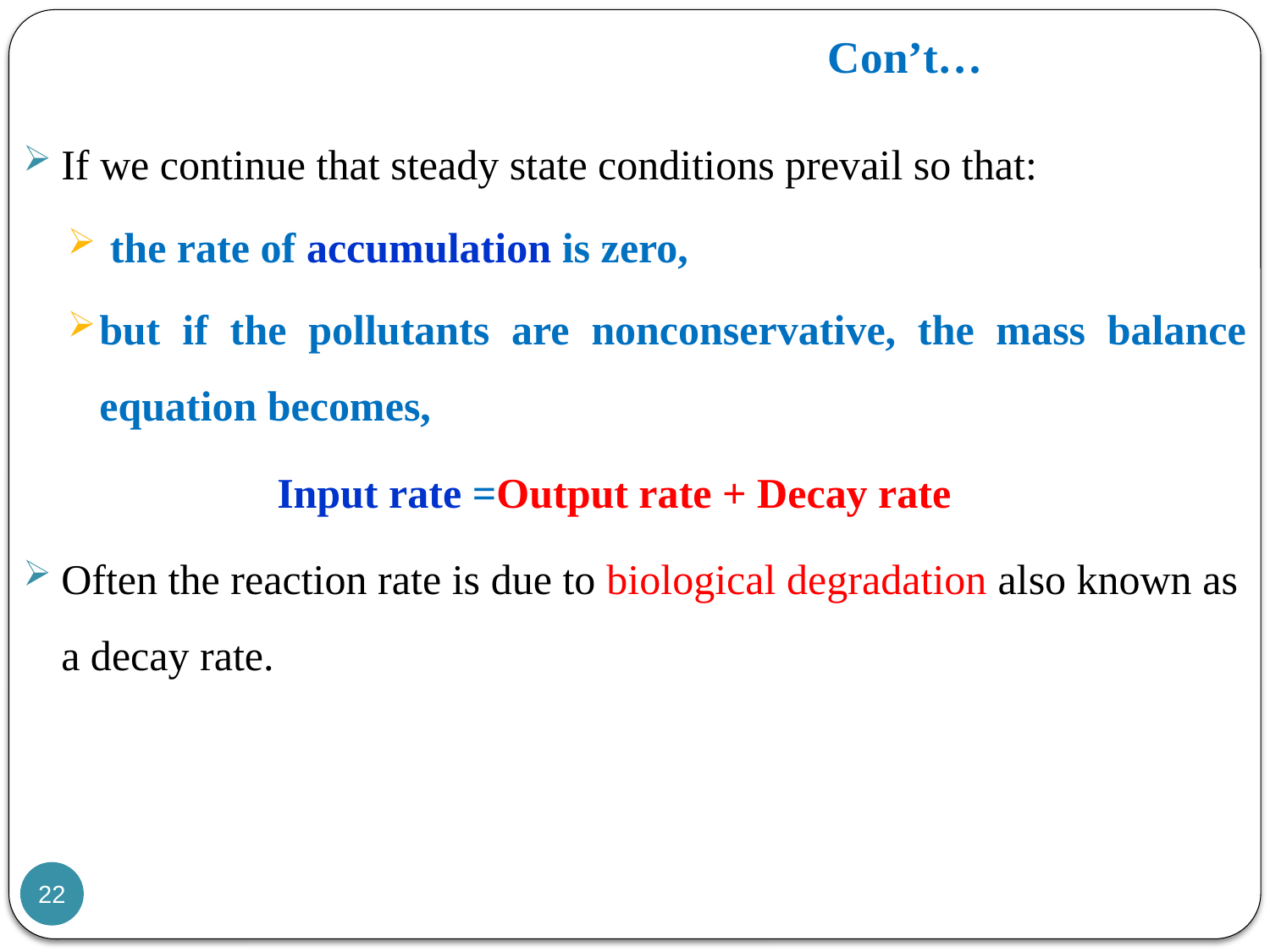

# Con’t…
If we continue that steady state conditions prevail so that:
 the rate of accumulation is zero,
but if the pollutants are nonconservative, the mass balance equation becomes,
                        Input rate =Output rate + Decay rate
Often the reaction rate is due to biological degradation also known as a decay rate.

22